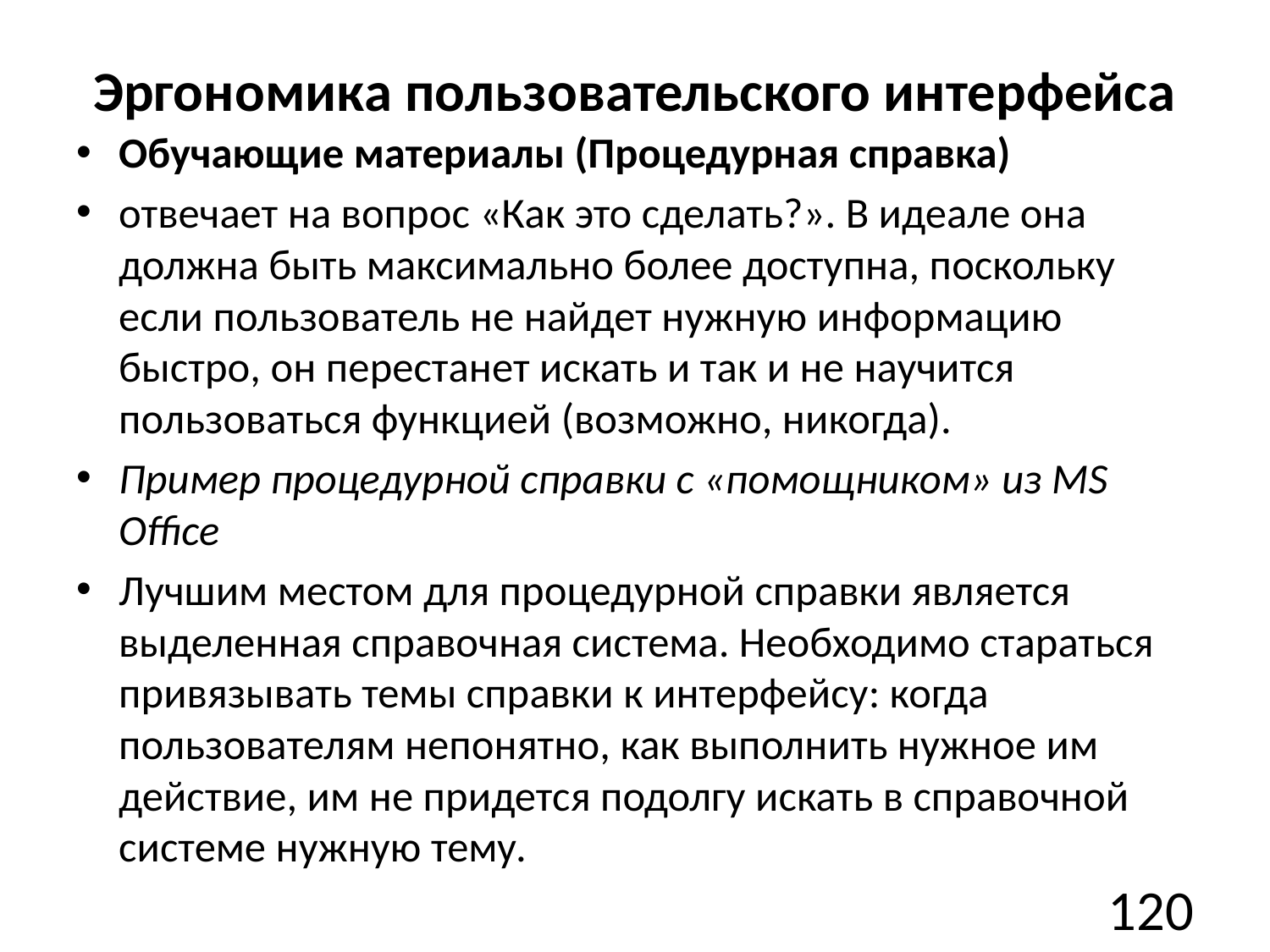

# Эргономика пользовательского интерфейса
Обучающие материалы (Процедурная справка)
отвечает на вопрос «Как это сделать?». В идеале она должна быть максимально более доступна, поскольку если пользователь не найдет нужную информацию быстро, он перестанет искать и так и не научится пользоваться функцией (возможно, никогда).
Пример процедурной справки с «помощником» из MS Office
Лучшим местом для процедурной справки является выделенная справочная система. Необходимо стараться привязывать темы справки к интерфейсу: когда пользователям непонятно, как выполнить нужное им действие, им не придется подолгу искать в справочной системе нужную тему.
120